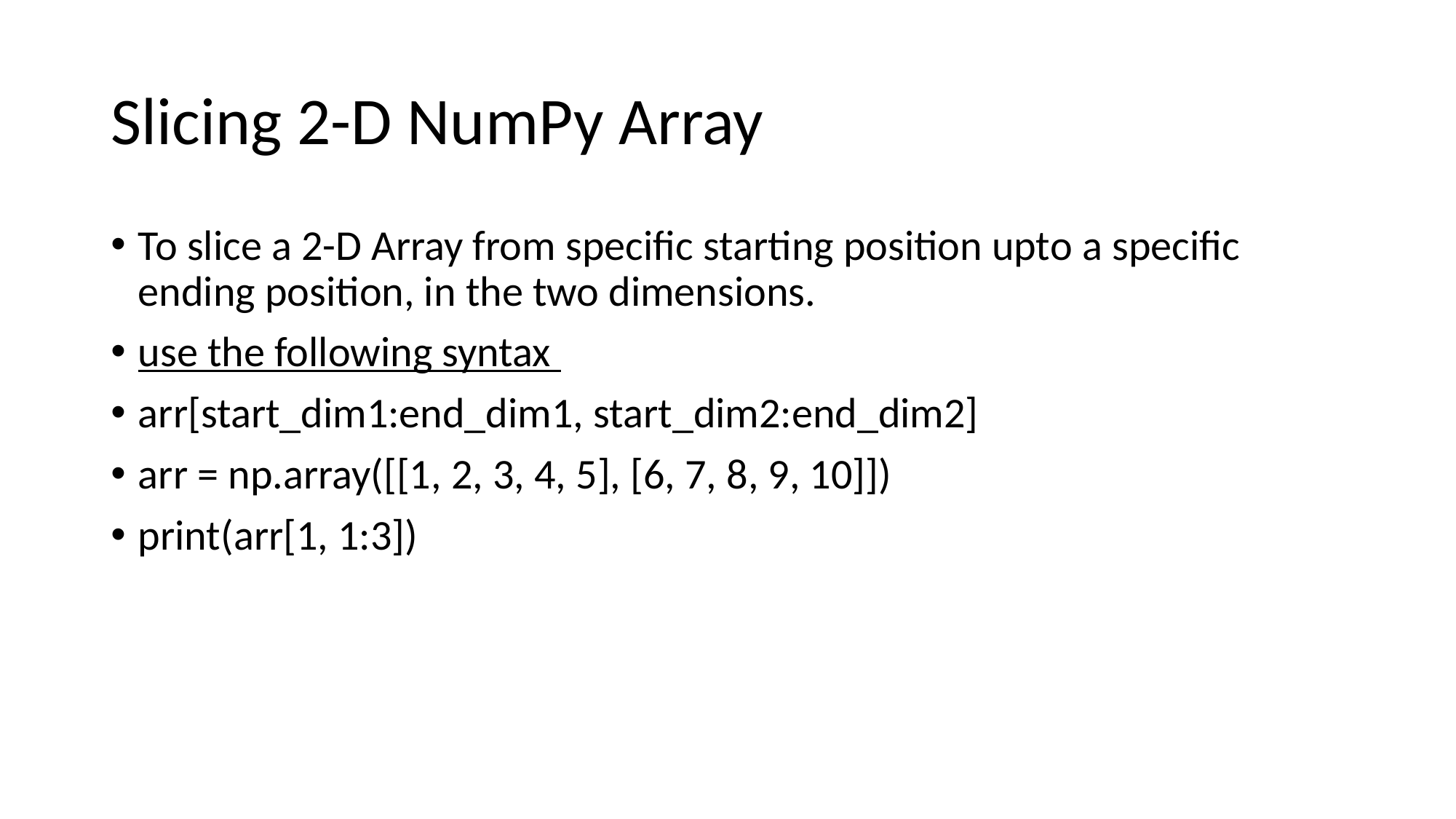

# Slicing 2-D NumPy Array
To slice a 2-D Array from specific starting position upto a specific ending position, in the two dimensions.
use the following syntax
arr[start_dim1:end_dim1, start_dim2:end_dim2]
arr = np.array([[1, 2, 3, 4, 5], [6, 7, 8, 9, 10]])
print(arr[1, 1:3])